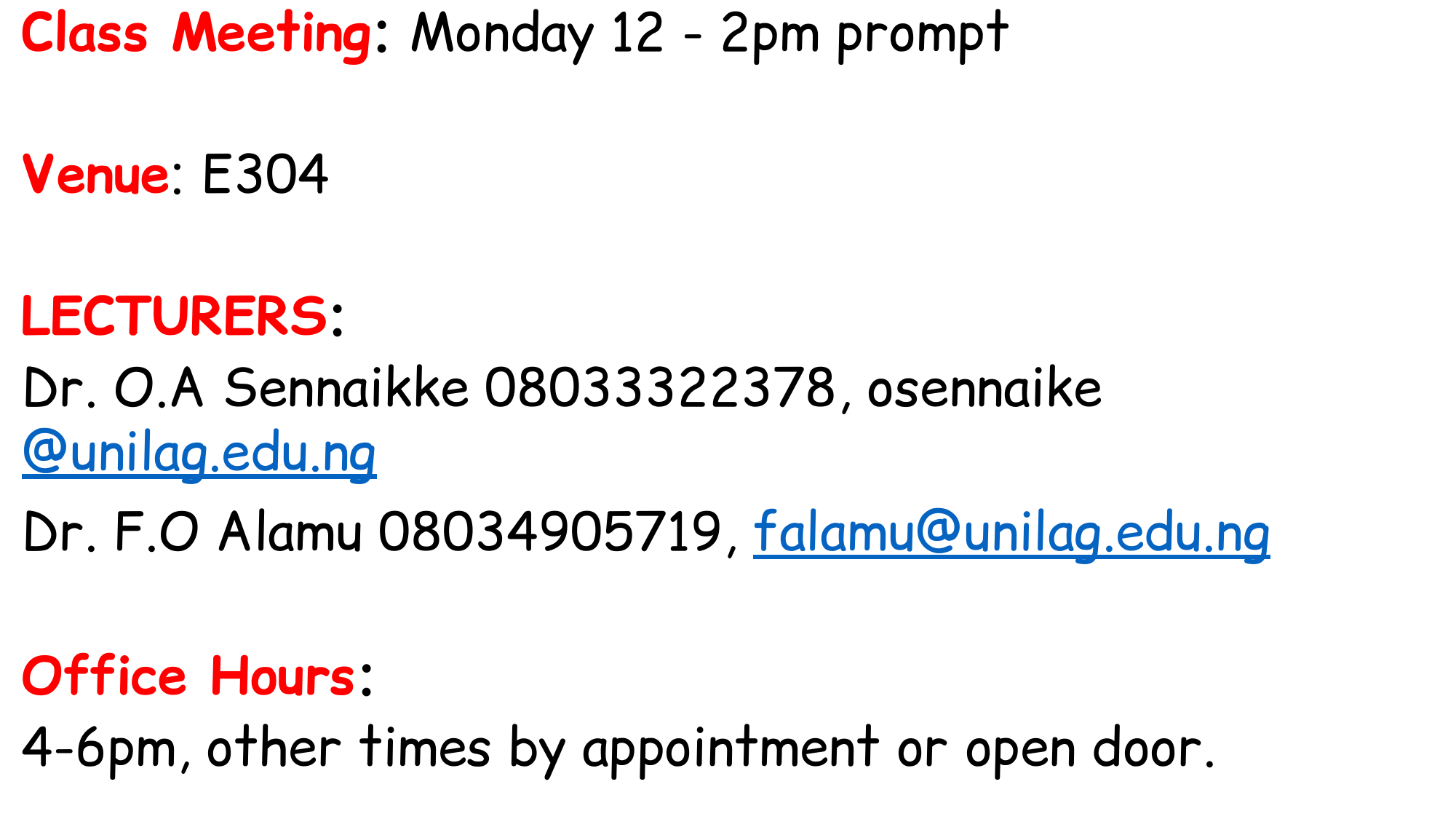

Class Meeting: Monday 12 - 2pm prompt

Venue: E304

LECTURERS:
Dr. O.A Sennaikke 08033322378, osennaike@unilag.edu.ng
Dr. F.O Alamu 08034905719, falamu@unilag.edu.ng

Office Hours:
4-6pm, other times by appointment or open door.